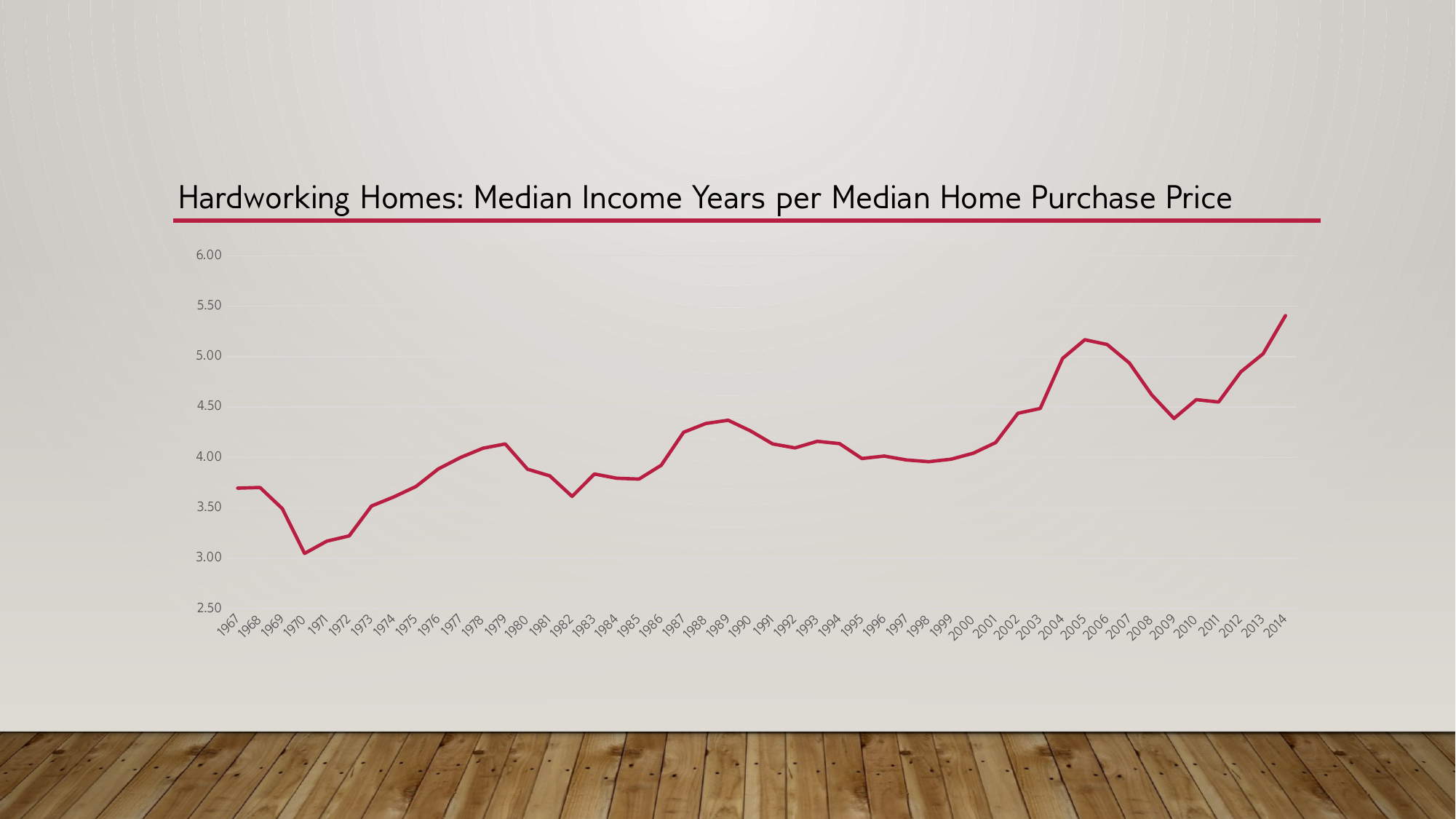

Hardworking Homes: Median Income Years per Median Home Purchase Price

### Chart

| Category |  |
|---|---|
| 1967 | 3.6961819658813972 |
| 1968 | 3.7025977903851897 |
| 1969 | 3.4924965893587996 |
| 1970 | 3.048305414881184 |
| 1971 | 3.170563097033685 |
| 1972 | 3.2223132755794897 |
| 1973 | 3.5186184565569345 |
| 1974 | 3.6086086086086087 |
| 1975 | 3.7125437186879666 |
| 1976 | 3.886545390631866 |
| 1977 | 4.00032722513089 |
| 1978 | 4.091575091575091 |
| 1979 | 4.134545694142452 |
| 1980 | 3.883990162557735 |
| 1981 | 3.817406710220352 |
| 1982 | 3.6139389193422082 |
| 1983 | 3.836463582226294 |
| 1984 | 3.794134396355353 |
| 1985 | 3.7861089896221753 |
| 1986 | 3.9231359508888604 |
| 1987 | 4.2500507408159125 |
| 1988 | 4.337700989486704 |
| 1989 | 4.369715882288907 |
| 1990 | 4.264295676429568 |
| 1991 | 4.134645207981528 |
| 1992 | 4.094973009446694 |
| 1993 | 4.1606367583212736 |
| 1994 | 4.137586447560434 |
| 1995 | 3.9895683883309423 |
| 1996 | 4.01390916115738 |
| 1997 | 3.975107602050607 |
| 1998 | 3.958132506578433 |
| 1999 | 3.983109872888734 |
| 2000 | 4.042609660763403 |
| 2001 | 4.148293711656442 |
| 2002 | 4.438572212545632 |
| 2003 | 4.4864909044205215 |
| 2004 | 4.9822998743862055 |
| 2005 | 5.168232466681232 |
| 2006 | 5.120905901384483 |
| 2007 | 4.937114524126255 |
| 2008 | 4.621408870367015 |
| 2009 | 4.386874974571789 |
| 2010 | 4.573740526996776 |
| 2011 | 4.550512919086255 |
| 2012 | 4.849591237399793 |
| 2013 | 5.02909118386006 |
| 2014 | 5.406692698017467 |